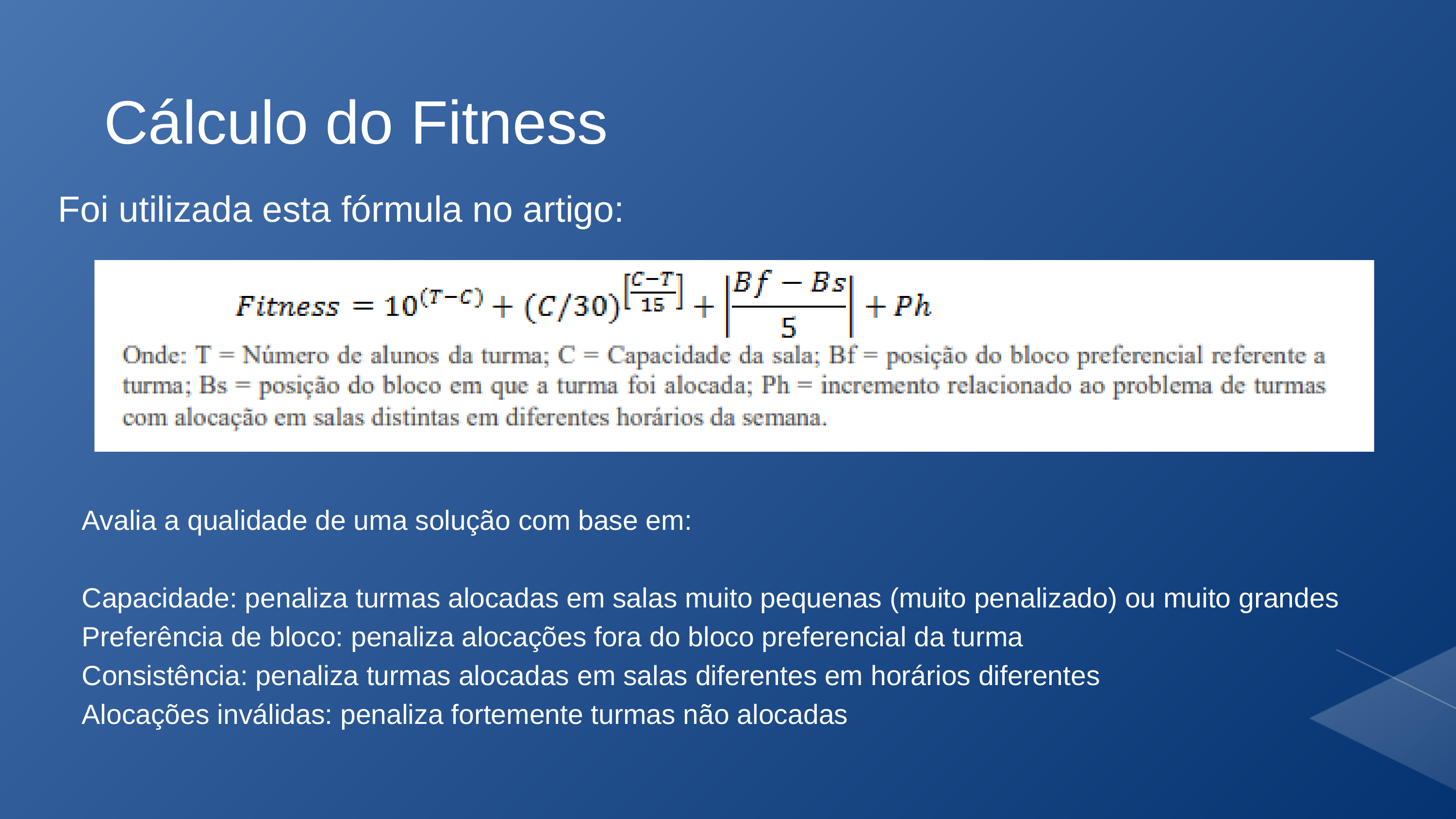

Cálculo do Fitness
Foi utilizada esta fórmula no artigo:

Avalia a qualidade de uma solução com base em:

Capacidade: penaliza turmas alocadas em salas muito pequenas (muito penalizado) ou muito grandes
Preferência de bloco: penaliza alocações fora do bloco preferencial da turma
Consistência: penaliza turmas alocadas em salas diferentes em horários diferentes
Alocações inválidas: penaliza fortemente turmas não alocadas